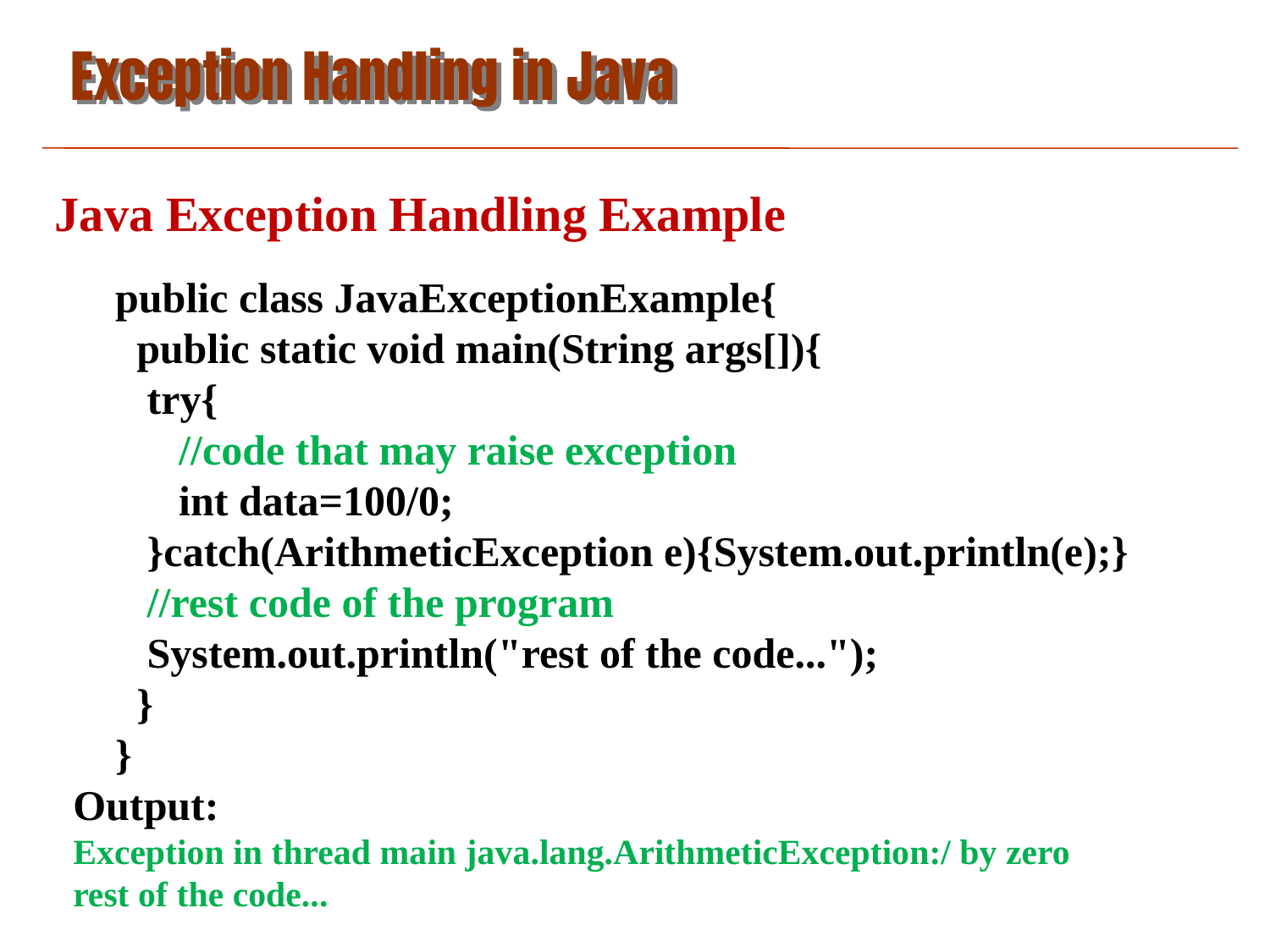

Exception Handling in Java

Java Exception Handling Example
    public class JavaExceptionExample{
      public static void main(String args[]){
       try{
          //code that may raise exception
          int data=100/0;
       }catch(ArithmeticException e){System.out.println(e);}
       //rest code of the program
       System.out.println("rest of the code...");
      }
    }
Output:
Exception in thread main java.lang.ArithmeticException:/ by zero
rest of the code...